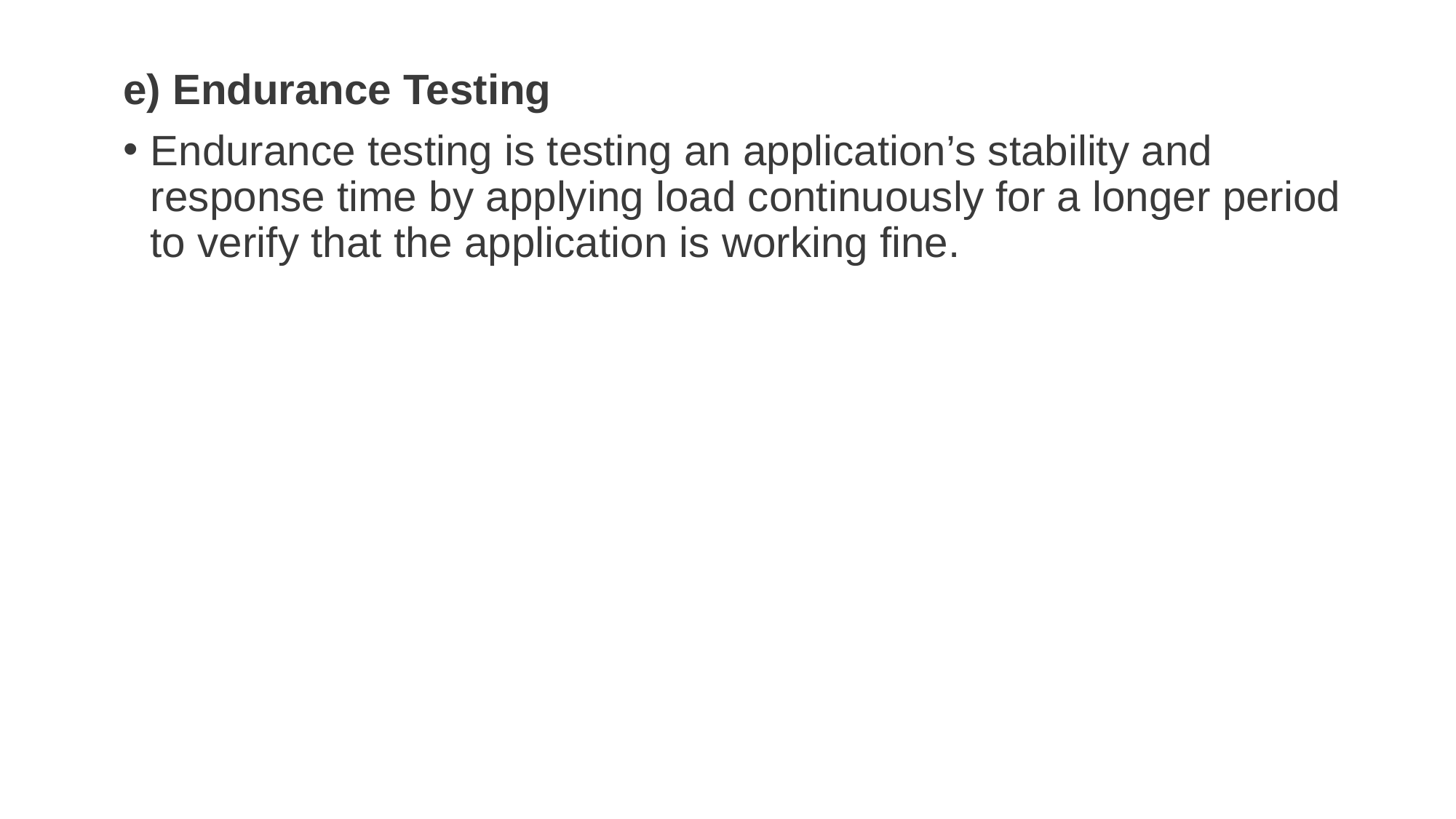

e) Endurance Testing
Endurance testing is testing an application’s stability and response time by applying load continuously for a longer period to verify that the application is working fine.